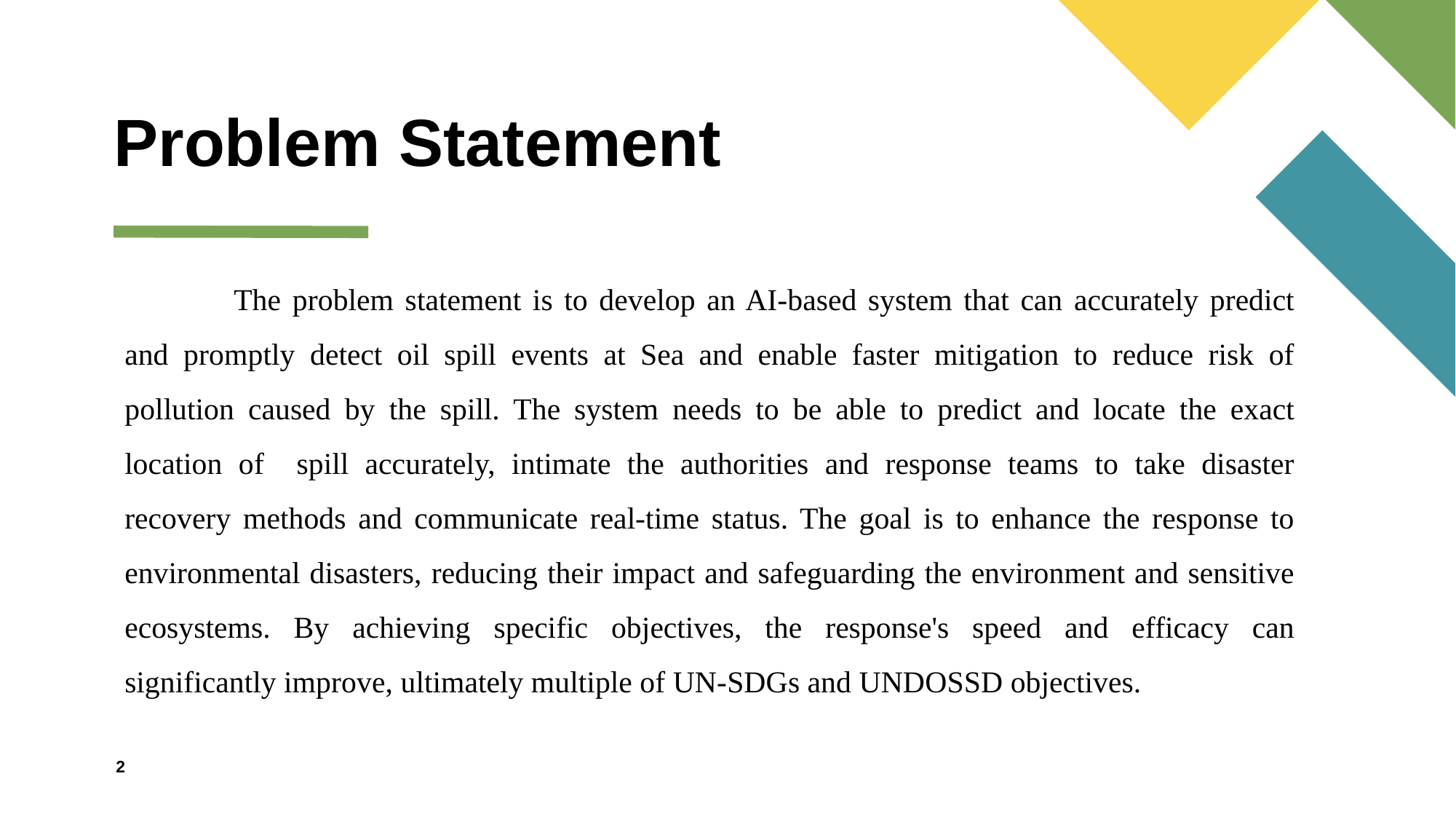

# Problem Statement
	The problem statement is to develop an AI-based system that can accurately predict and promptly detect oil spill events at Sea and enable faster mitigation to reduce risk of pollution caused by the spill. The system needs to be able to predict and locate the exact location of  spill accurately, intimate the authorities and response teams to take disaster recovery methods and communicate real-time status. The goal is to enhance the response to environmental disasters, reducing their impact and safeguarding the environment and sensitive ecosystems. By achieving specific objectives, the response's speed and efficacy can significantly improve, ultimately multiple of UN-SDGs and UNDOSSD objectives.
2